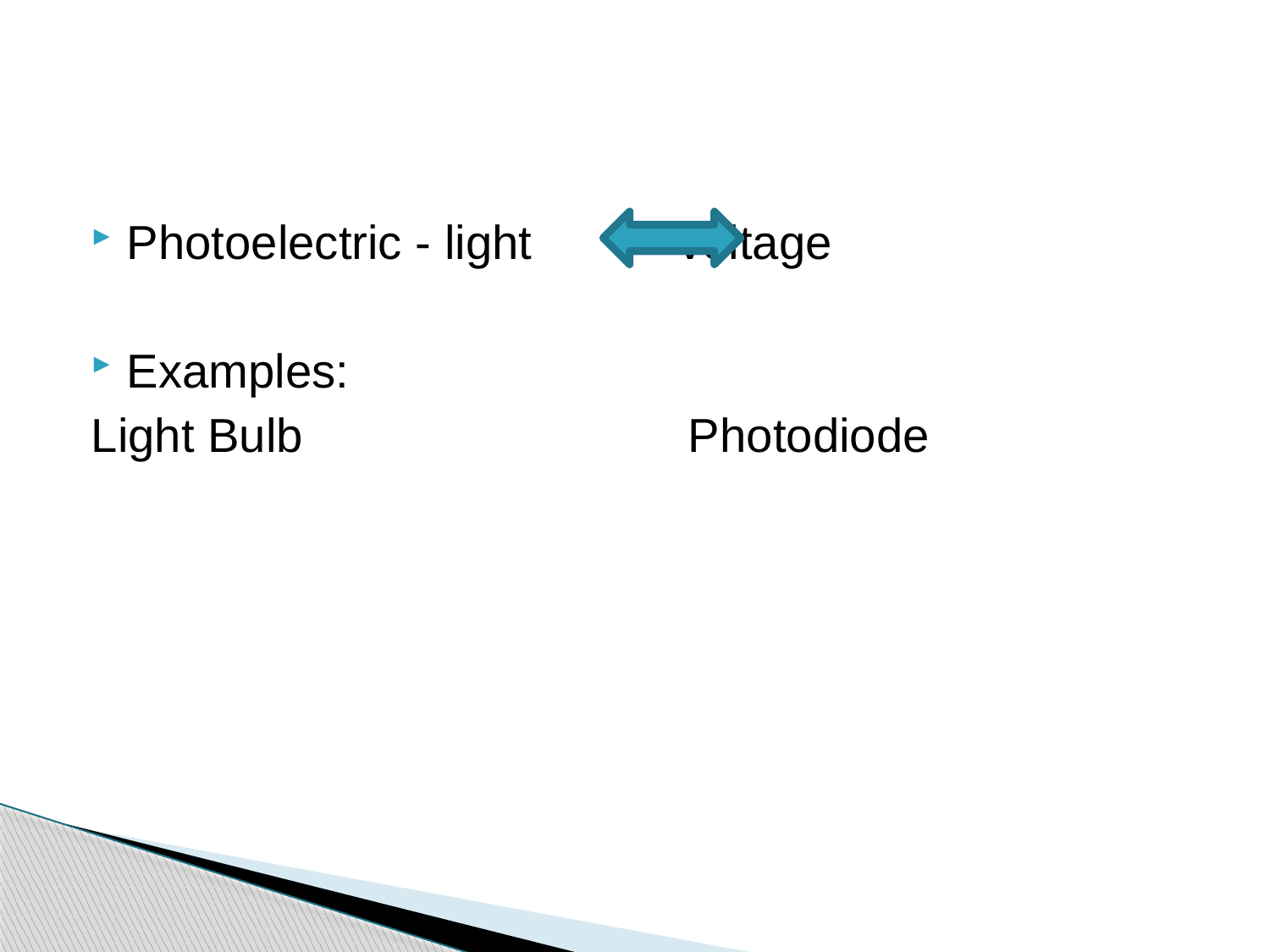

#
Photoelectric - light           voltage

Examples:
Light Bulb                             Photodiode